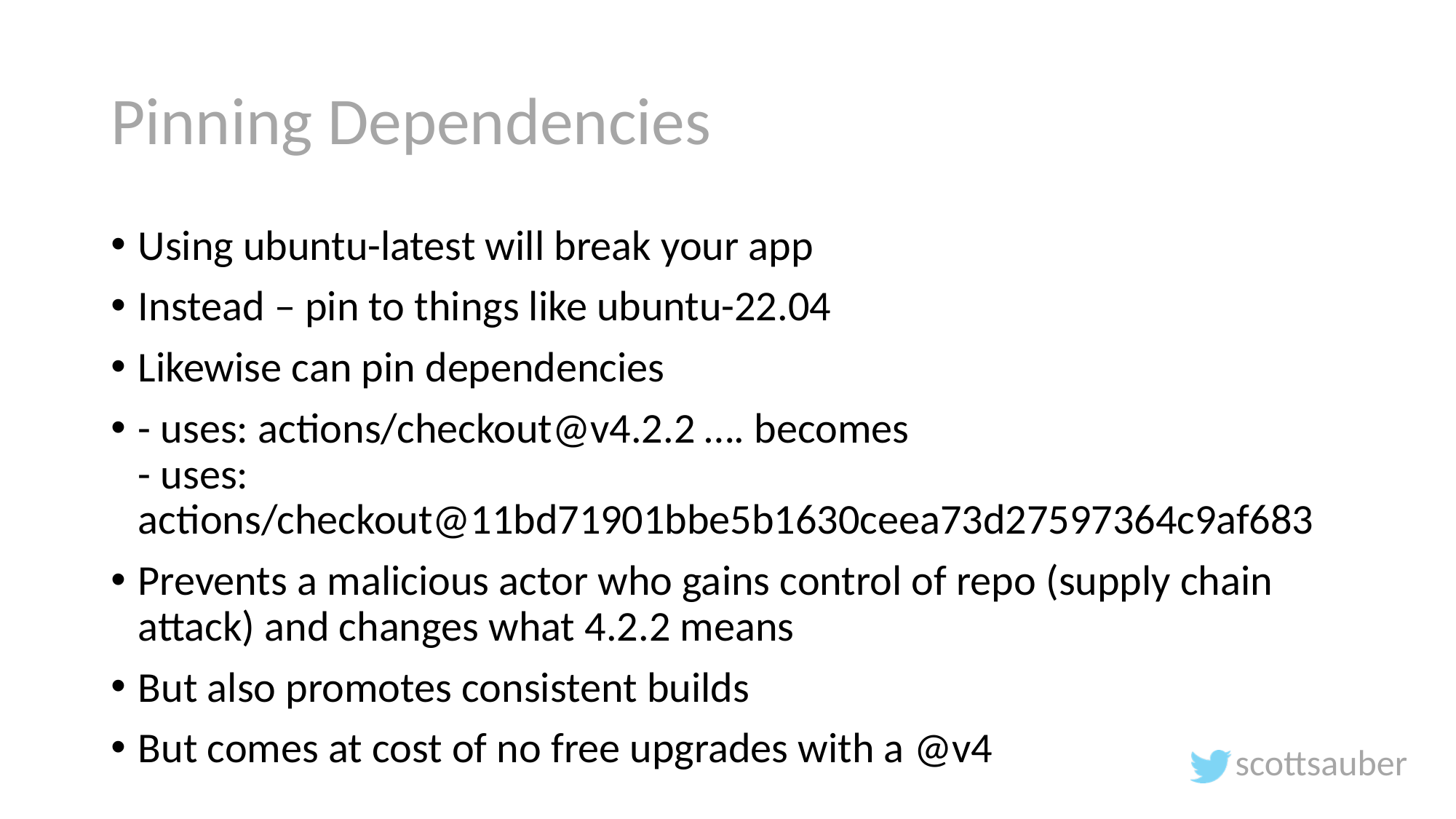

# Pinning Dependencies
Using ubuntu-latest will break your app
Instead – pin to things like ubuntu-22.04
Likewise can pin dependencies
- uses: actions/checkout@v4.2.2 …. becomes
- uses: actions/checkout@11bd71901bbe5b1630ceea73d27597364c9af683
Prevents a malicious actor who gains control of repo (supply chain attack) and changes what 4.2.2 means
But also promotes consistent builds
But comes at cost of no free upgrades with a @v4
scottsauber